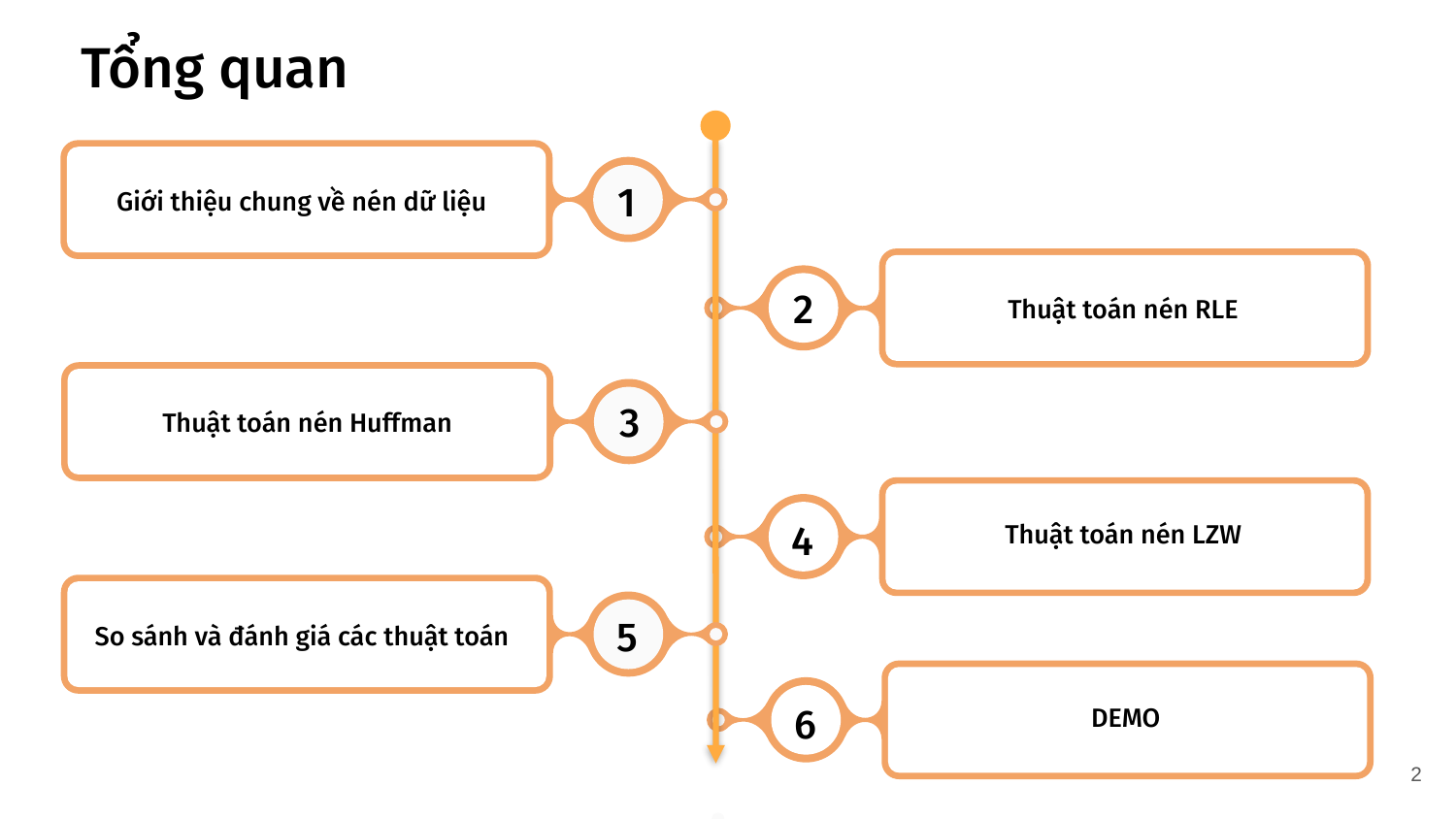

Tổng quan

Giới thiệu chung về nén dữ liệu

1

Thuật toán nén RLE

2

Thuật toán nén Huffman

3

Thuật toán nén LZW

4

So sánh và đánh giá các thuật toán

5

DEMO

6
2